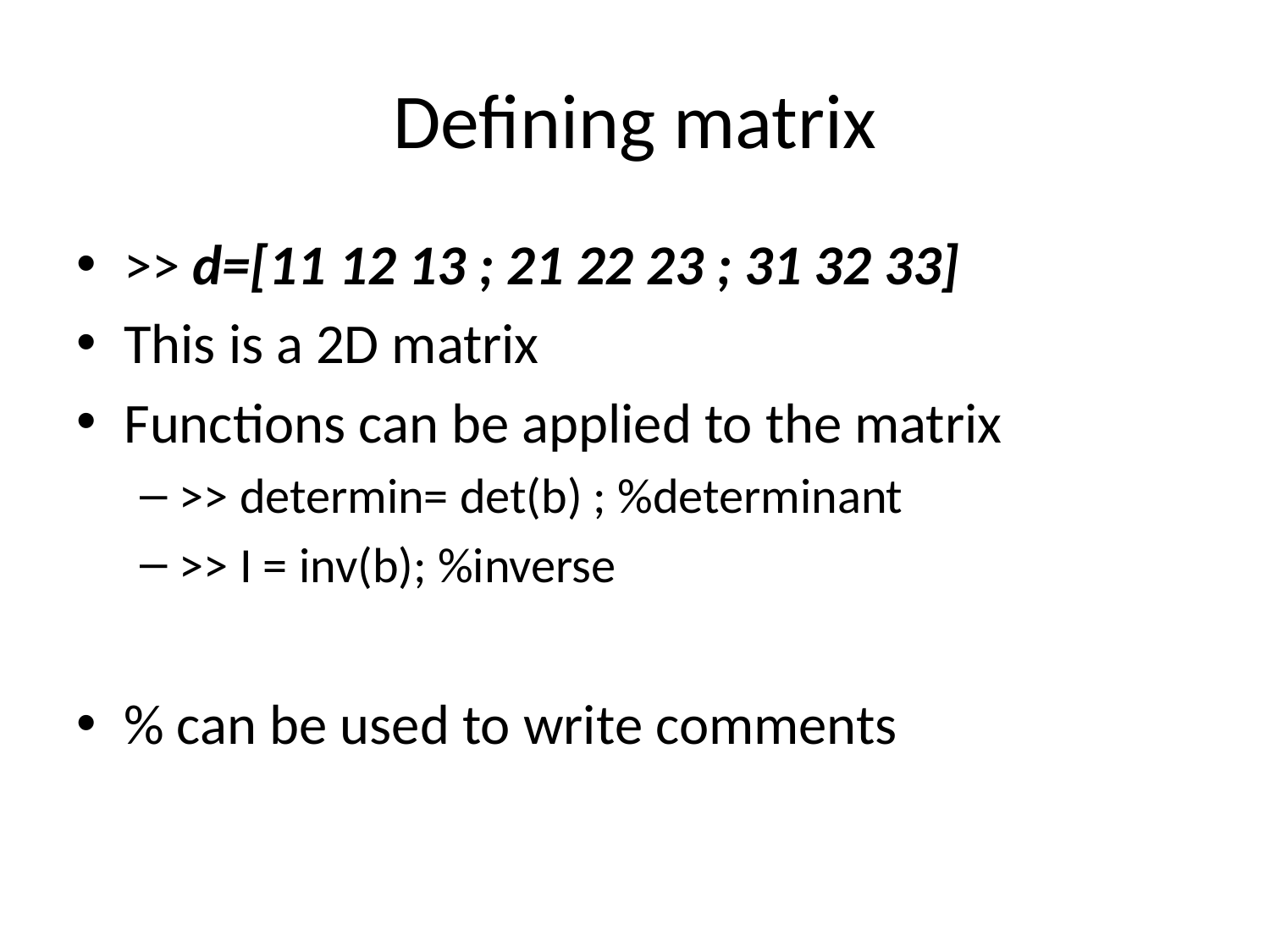

# Defining matrix
>> d=[11 12 13 ; 21 22 23 ; 31 32 33]
This is a 2D matrix
Functions can be applied to the matrix
>> determin= det(b) ; %determinant
>> I = inv(b); %inverse

% can be used to write comments